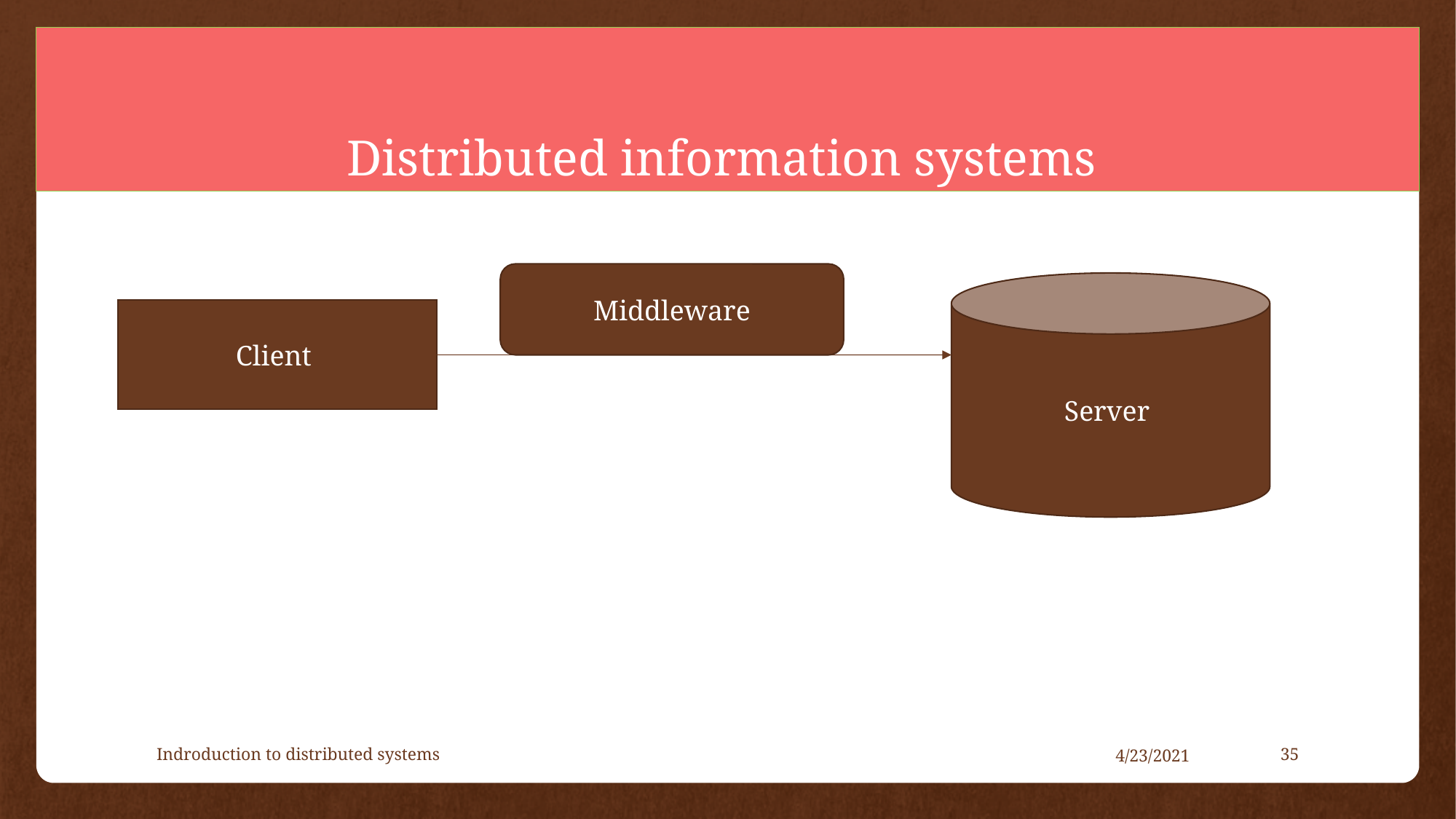

# Distributed information systems

Middleware
Server
Client
Indroduction to distributed systems
4/23/2021
35